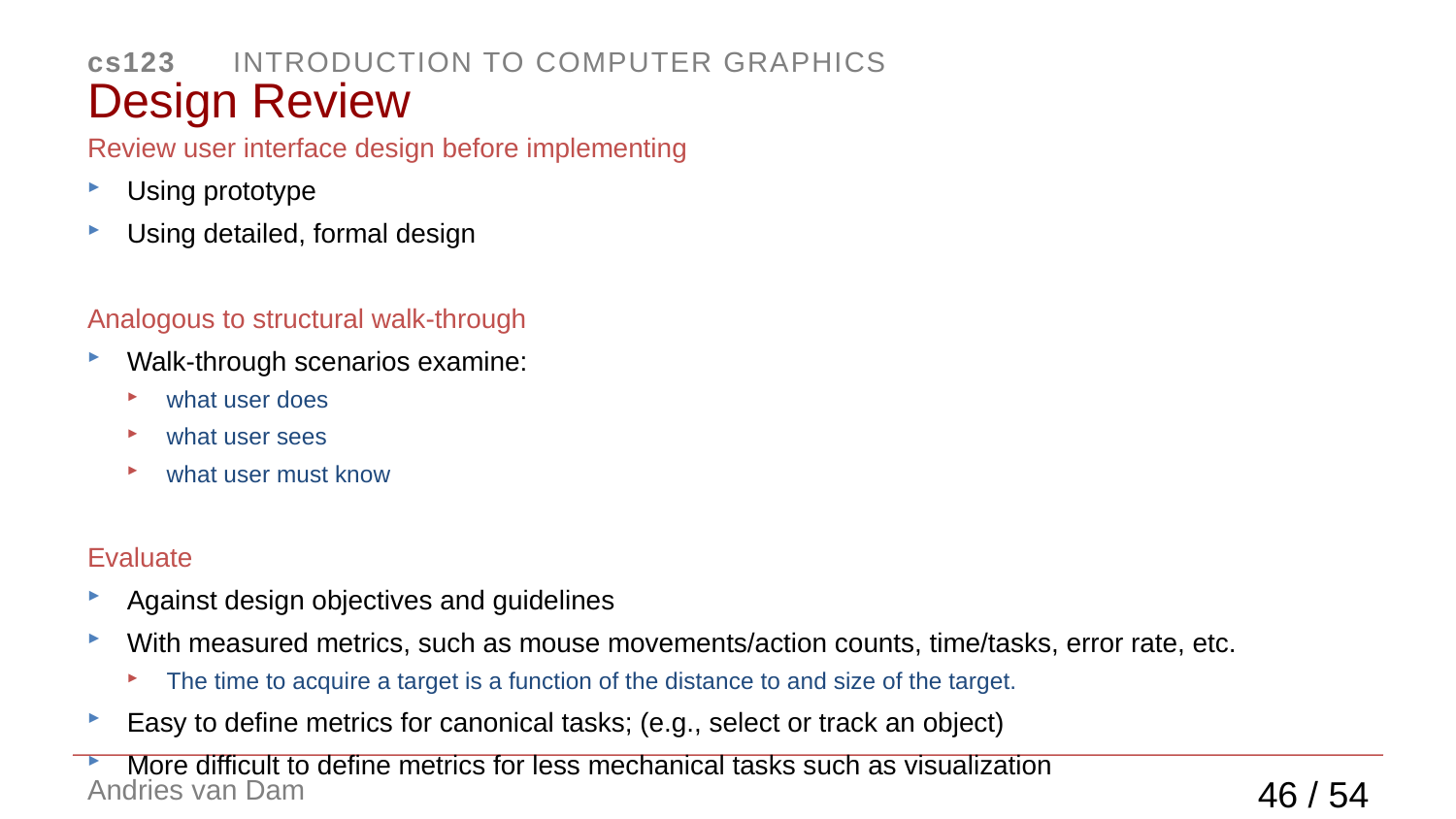

# Design Review
Review user interface design before implementing
Using prototype
Using detailed, formal design

Analogous to structural walk-through
Walk-through scenarios examine:
what user does
what user sees
what user must know

Evaluate
Against design objectives and guidelines
With measured metrics, such as mouse movements/action counts, time/tasks, error rate, etc.
The time to acquire a target is a function of the distance to and size of the target.
Easy to define metrics for canonical tasks; (e.g., select or track an object)
More difficult to define metrics for less mechanical tasks such as visualization